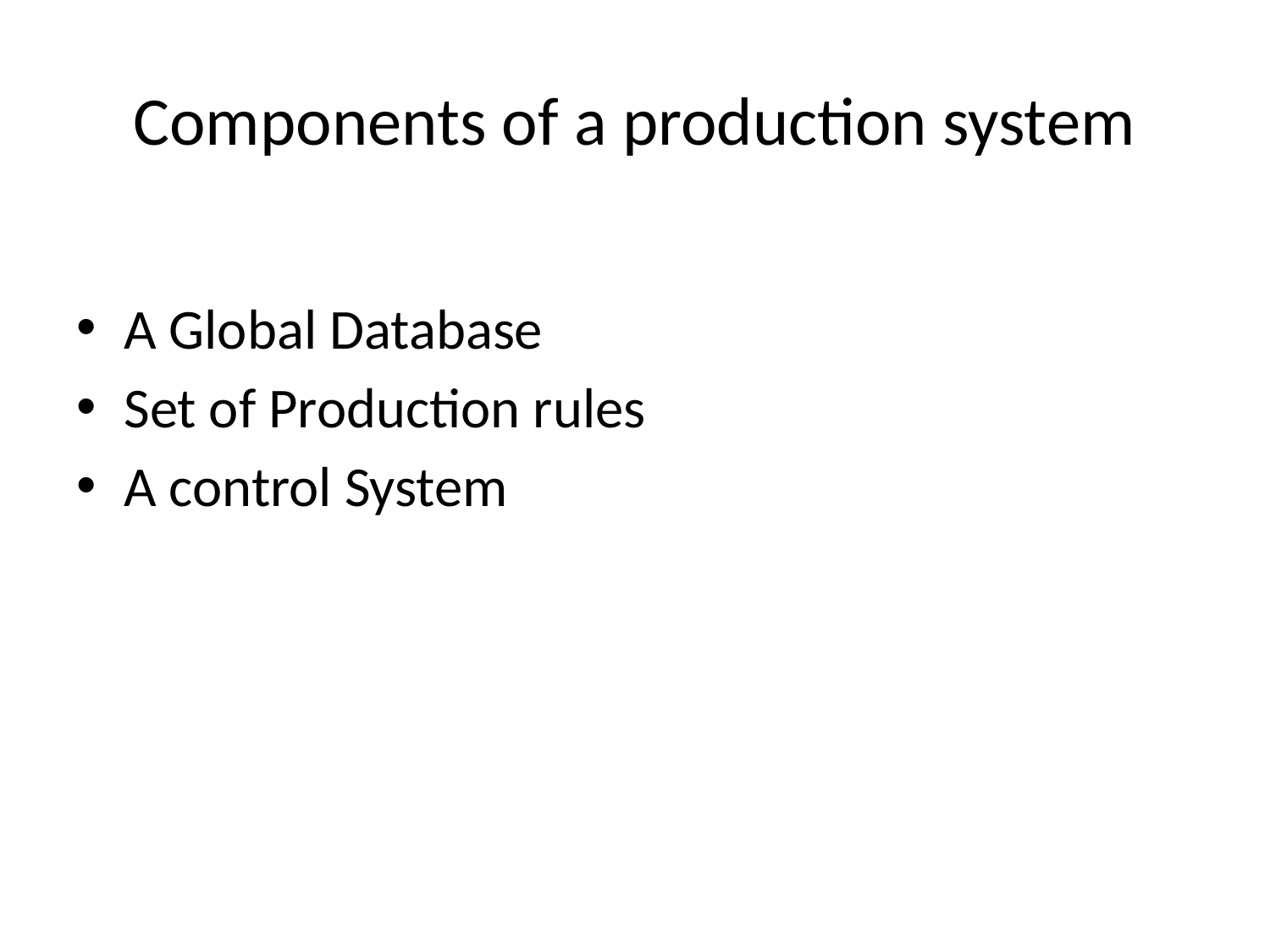

# Components of a production system
A Global Database
Set of Production rules
A control System